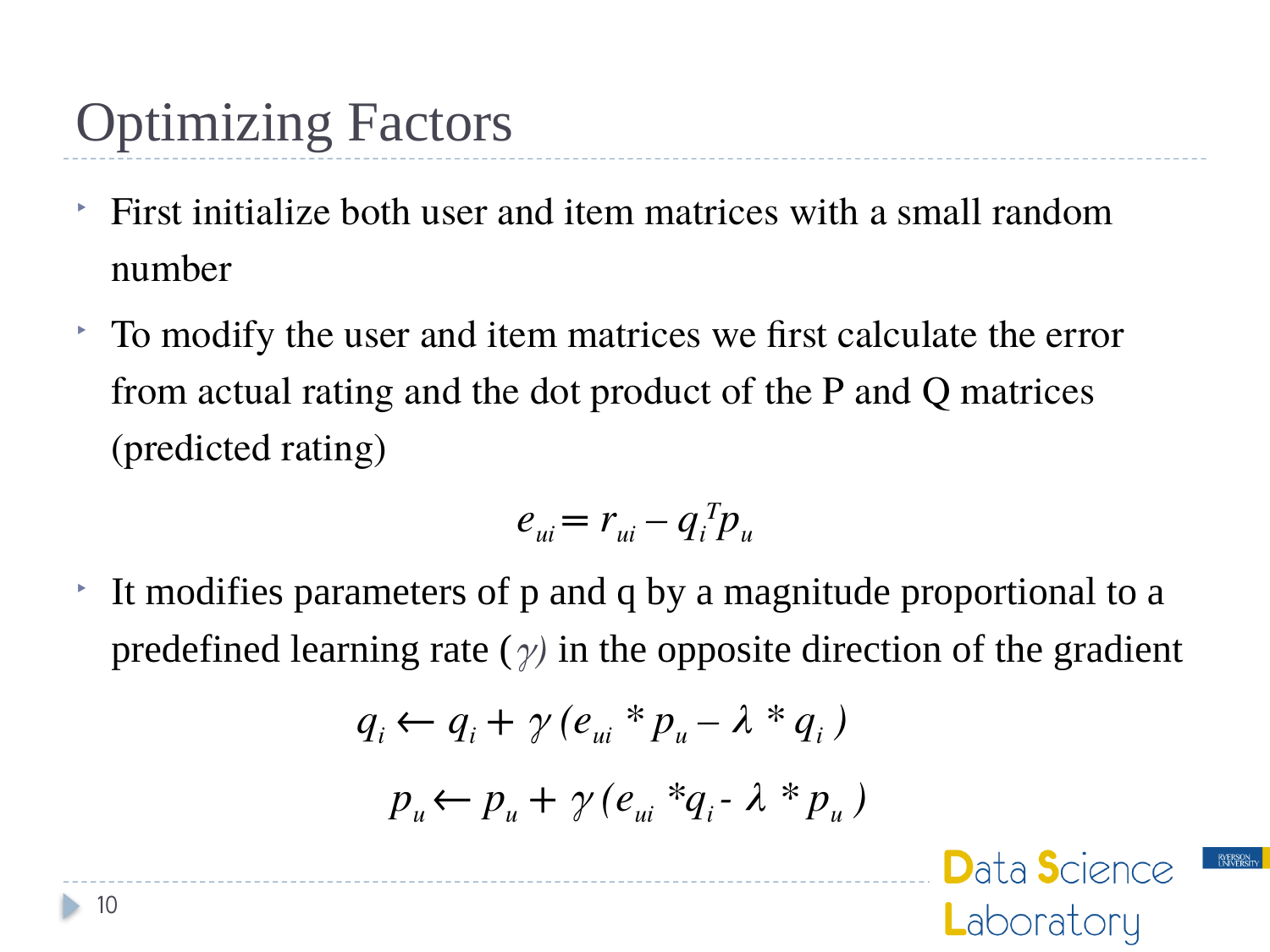

# Optimizing Factors
First initialize both user and item matrices with a small random number
To modify the user and item matrices we first calculate the error from actual rating and the dot product of the P and Q matrices (predicted rating)
eui = rui – qiTpu
It modifies parameters of p and q by a magnitude proportional to a predefined learning rate (γ) in the opposite direction of the gradient
qi ← qi + γ (eui * pu – λ * qi )
pu ← pu + γ (eui *qi - λ * pu )
10